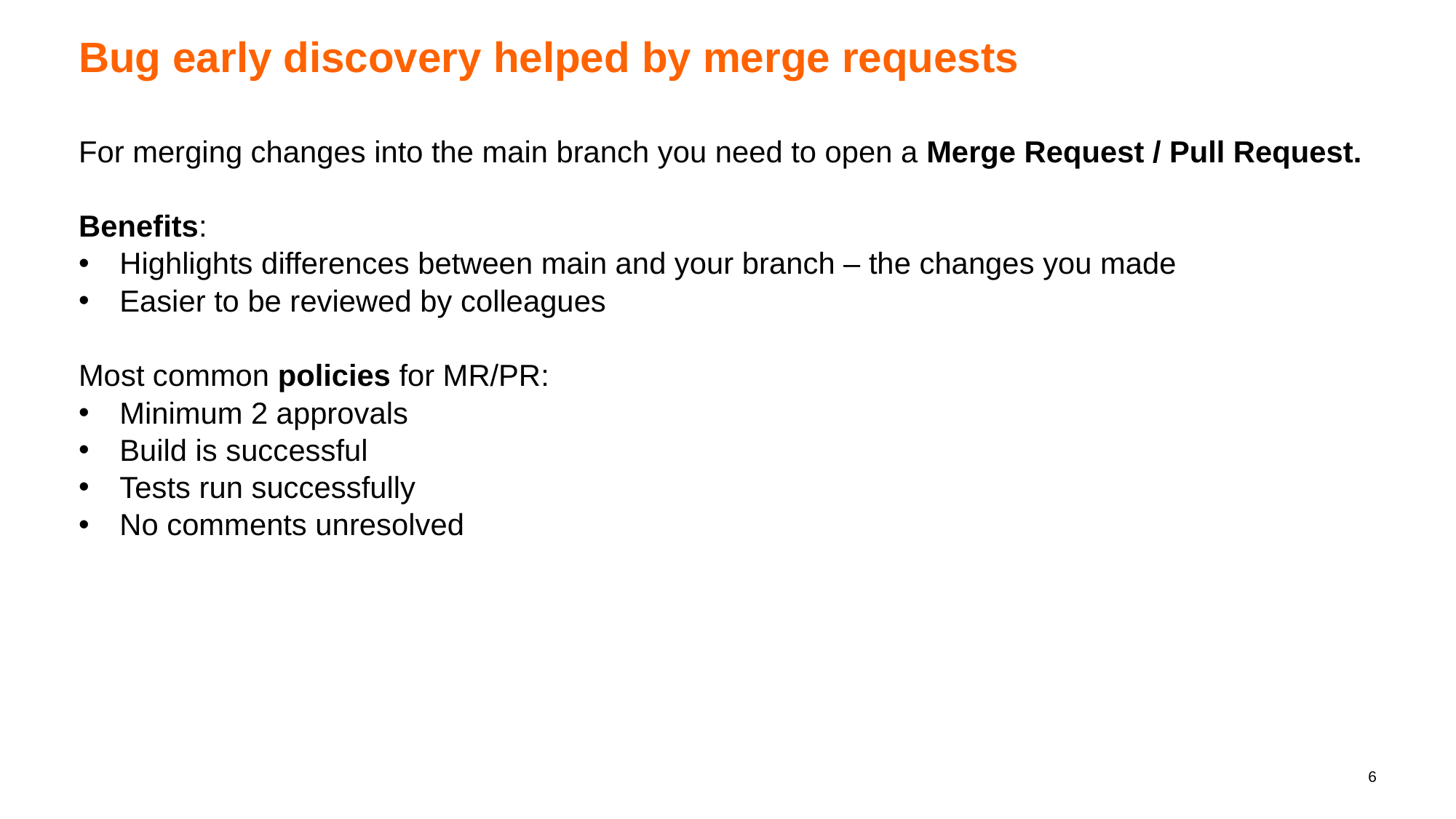

# Bug early discovery helped by merge requests
For merging changes into the main branch you need to open a Merge Request / Pull Request.

Benefits:
Highlights differences between main and your branch – the changes you made
Easier to be reviewed by colleagues

Most common policies for MR/PR:
Minimum 2 approvals
Build is successful
Tests run successfully
No comments unresolved

6